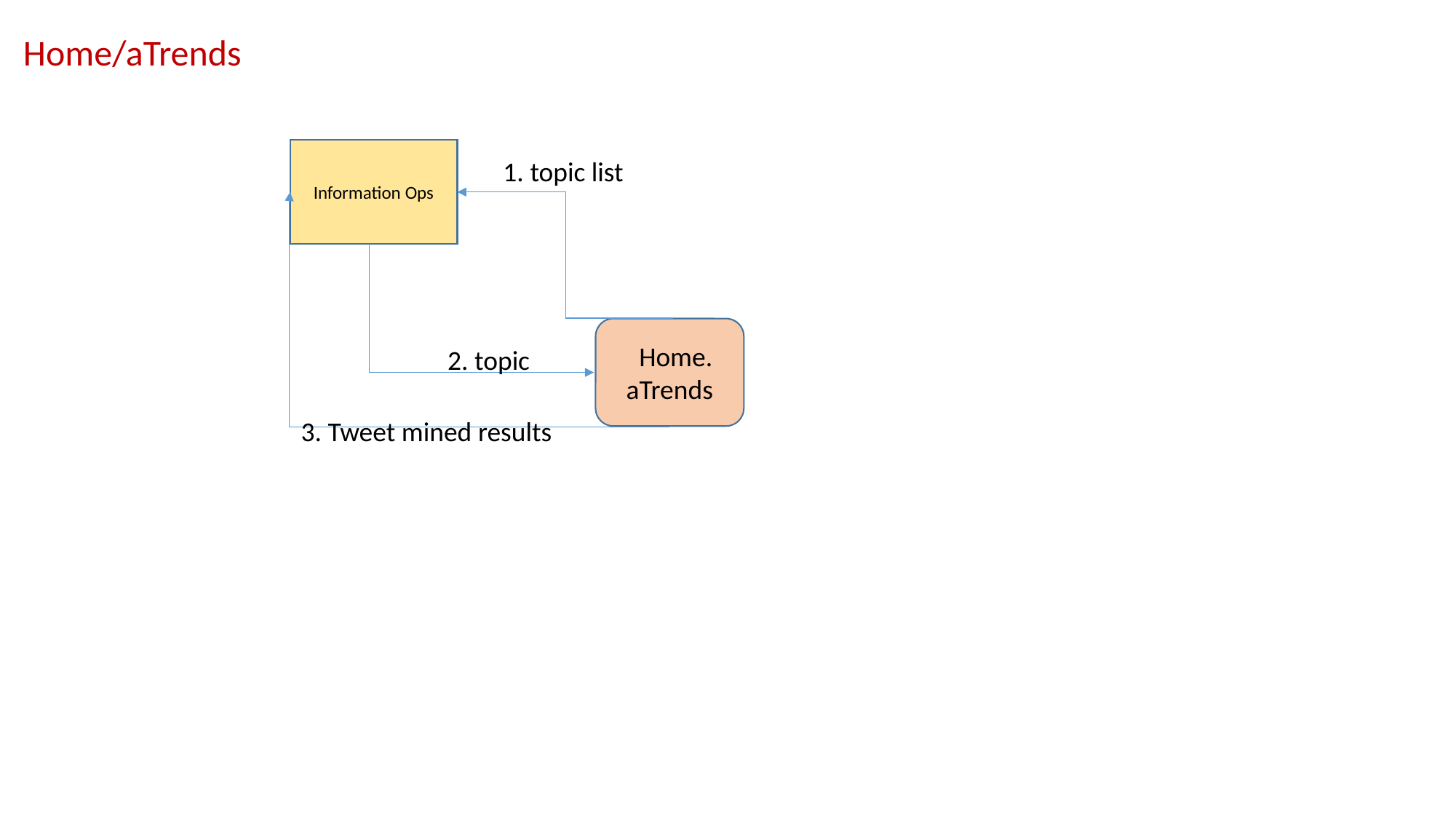

Home/aTrends
Information Ops
1. topic list
  Home. aTrends
2. topic
3. Tweet mined results